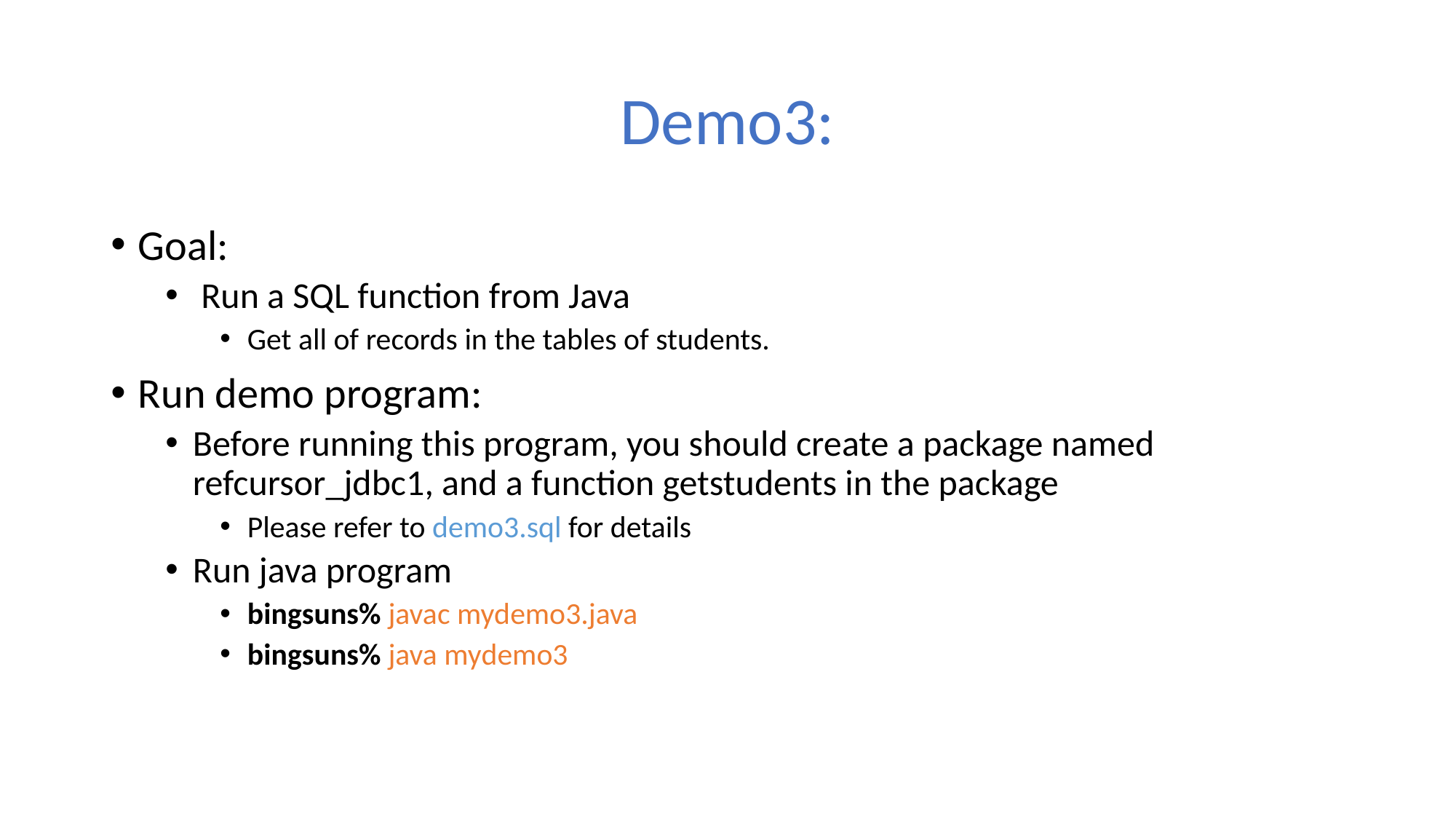

# Demo3:
Goal:
 Run a SQL function from Java
Get all of records in the tables of students.
Run demo program:
Before running this program, you should create a package named refcursor_jdbc1, and a function getstudents in the package
Please refer to demo3.sql for details
Run java program
bingsuns% javac mydemo3.java
bingsuns% java mydemo3